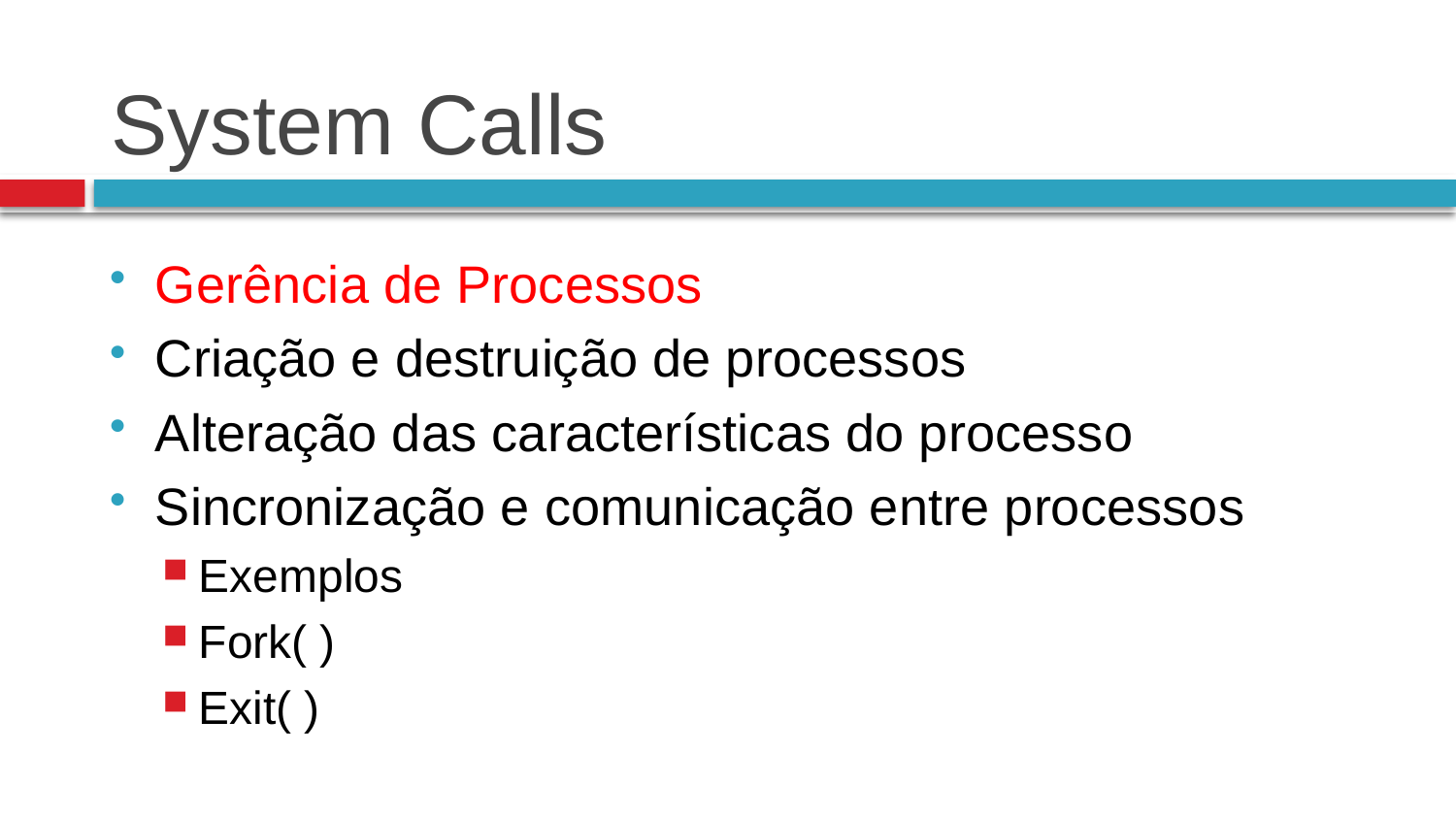

# System Calls
Gerência de Processos
Criação e destruição de processos
Alteração das características do processo
Sincronização e comunicação entre processos
Exemplos
Fork( )
Exit( )